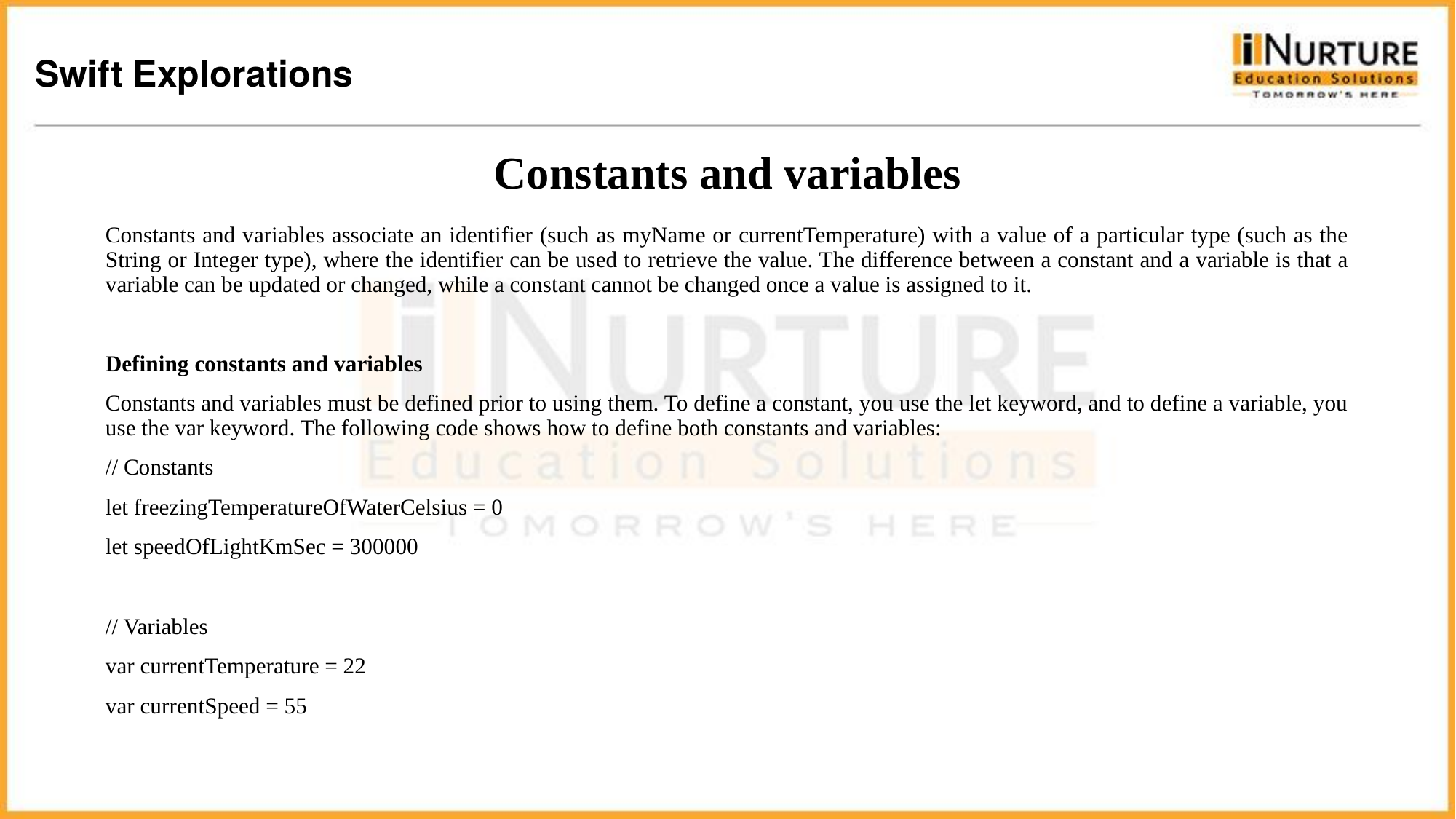

Swift Explorations
# Constants and variables
Constants and variables associate an identifier (such as myName or currentTemperature) with a value of a particular type (such as the String or Integer type), where the identifier can be used to retrieve the value. The difference between a constant and a variable is that a variable can be updated or changed, while a constant cannot be changed once a value is assigned to it.

Defining constants and variables
Constants and variables must be defined prior to using them. To define a constant, you use the let keyword, and to define a variable, you use the var keyword. The following code shows how to define both constants and variables:
// Constants
let freezingTemperatureOfWaterCelsius = 0
let speedOfLightKmSec = 300000

// Variables
var currentTemperature = 22
var currentSpeed = 55